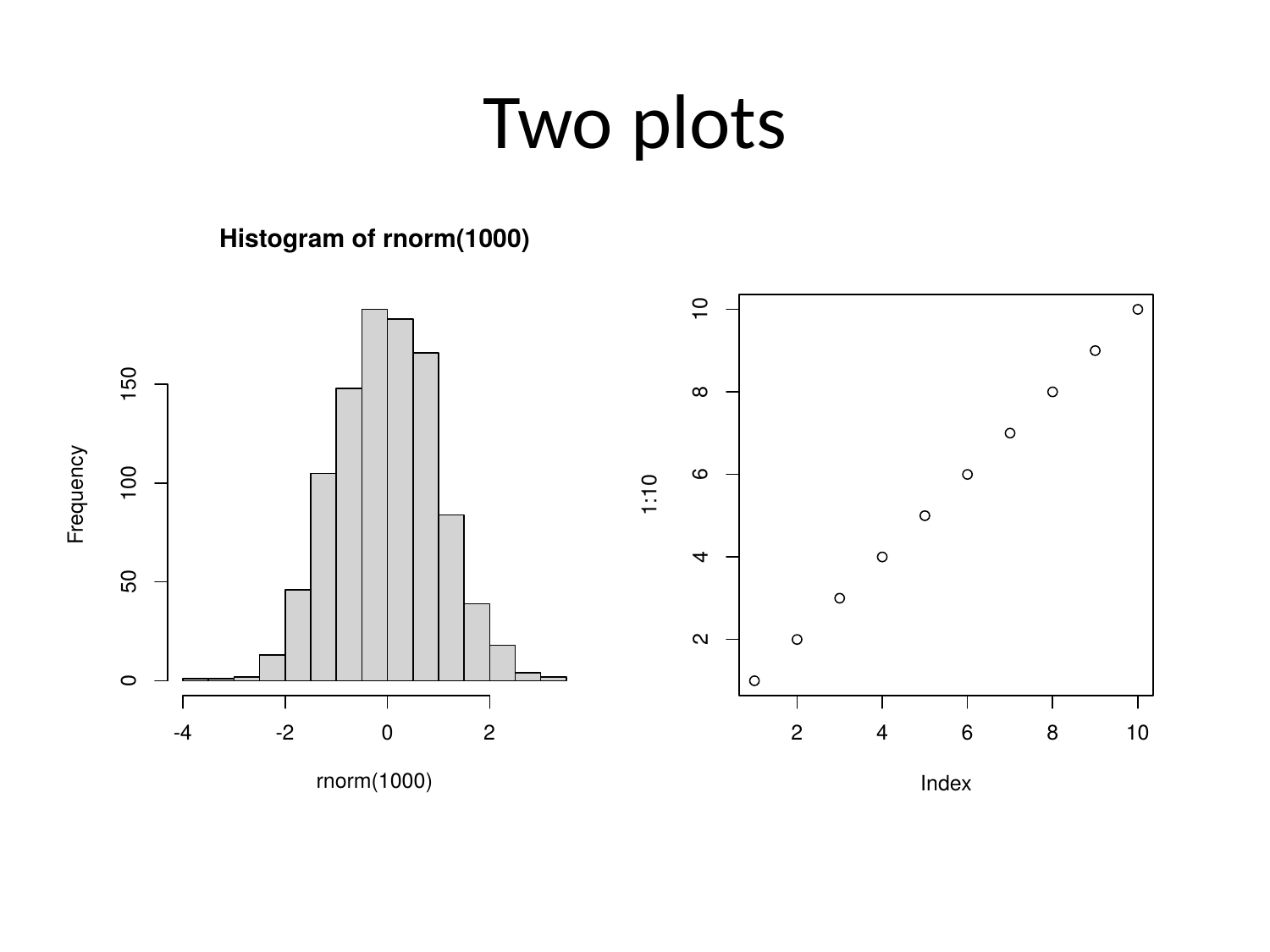

# Two plots

Histogram of rnorm(1000)

150

100

Frequency

50

0

0
-2
2
-4
rnorm(1000)

10

8

6

1:10

4

2

8
6
10
2
4
Index